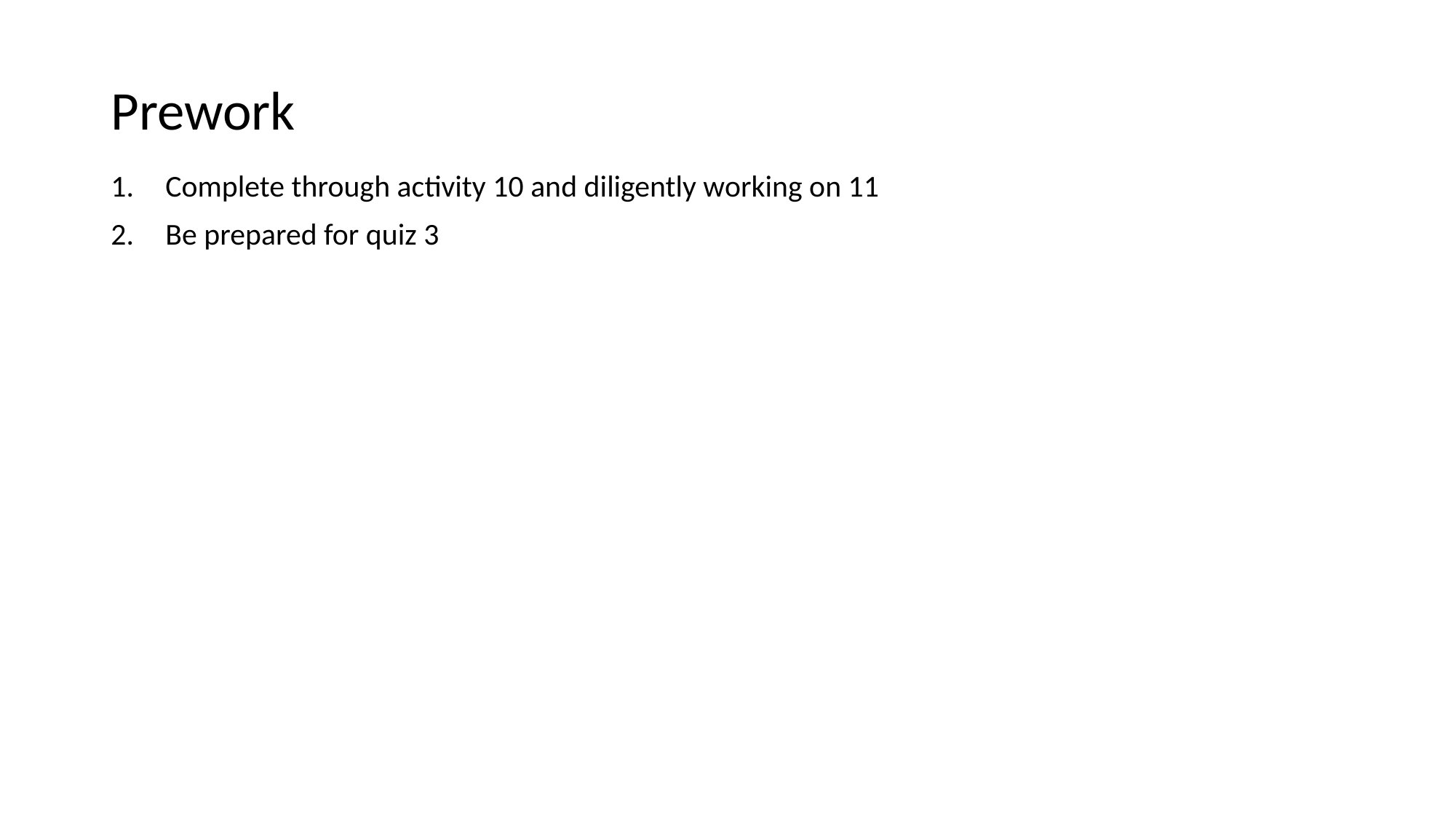

# Prework
Complete through activity 10 and diligently working on 11
Be prepared for quiz 3